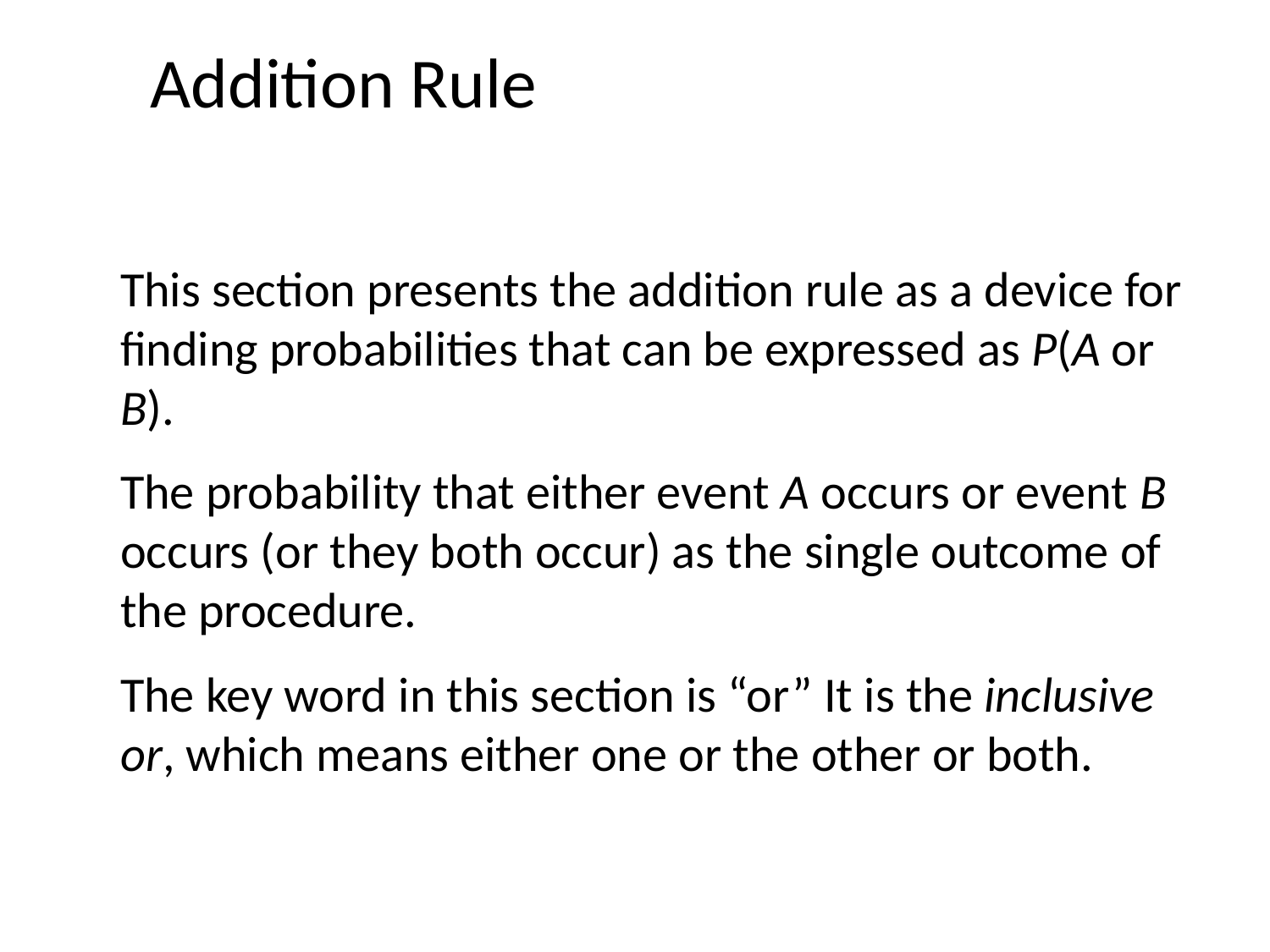

Addition Rule
This section presents the addition rule as a device for finding probabilities that can be expressed as P(A or B).
The probability that either event A occurs or event B occurs (or they both occur) as the single outcome of the procedure.
The key word in this section is “or” It is the inclusive or, which means either one or the other or both.